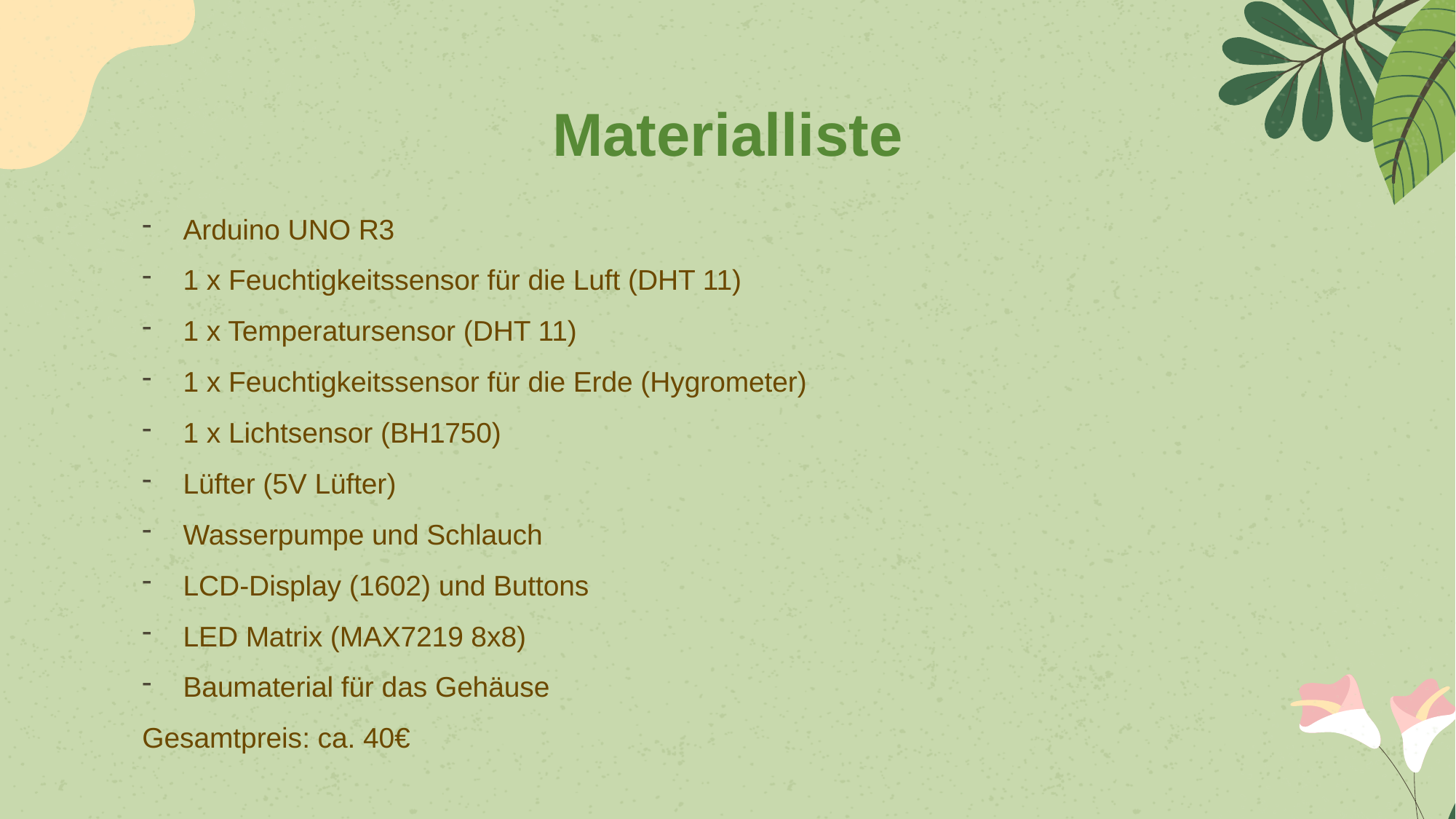

# Materialliste
Arduino UNO R3
1 x Feuchtigkeitssensor für die Luft (DHT 11)
1 x Temperatursensor (DHT 11)
1 x Feuchtigkeitssensor für die Erde (Hygrometer)
1 x Lichtsensor (BH1750)
Lüfter (5V Lüfter)
Wasserpumpe und Schlauch
LCD-Display (1602) und Buttons
LED Matrix (MAX7219 8x8)
Baumaterial für das Gehäuse
Gesamtpreis: ca. 40€